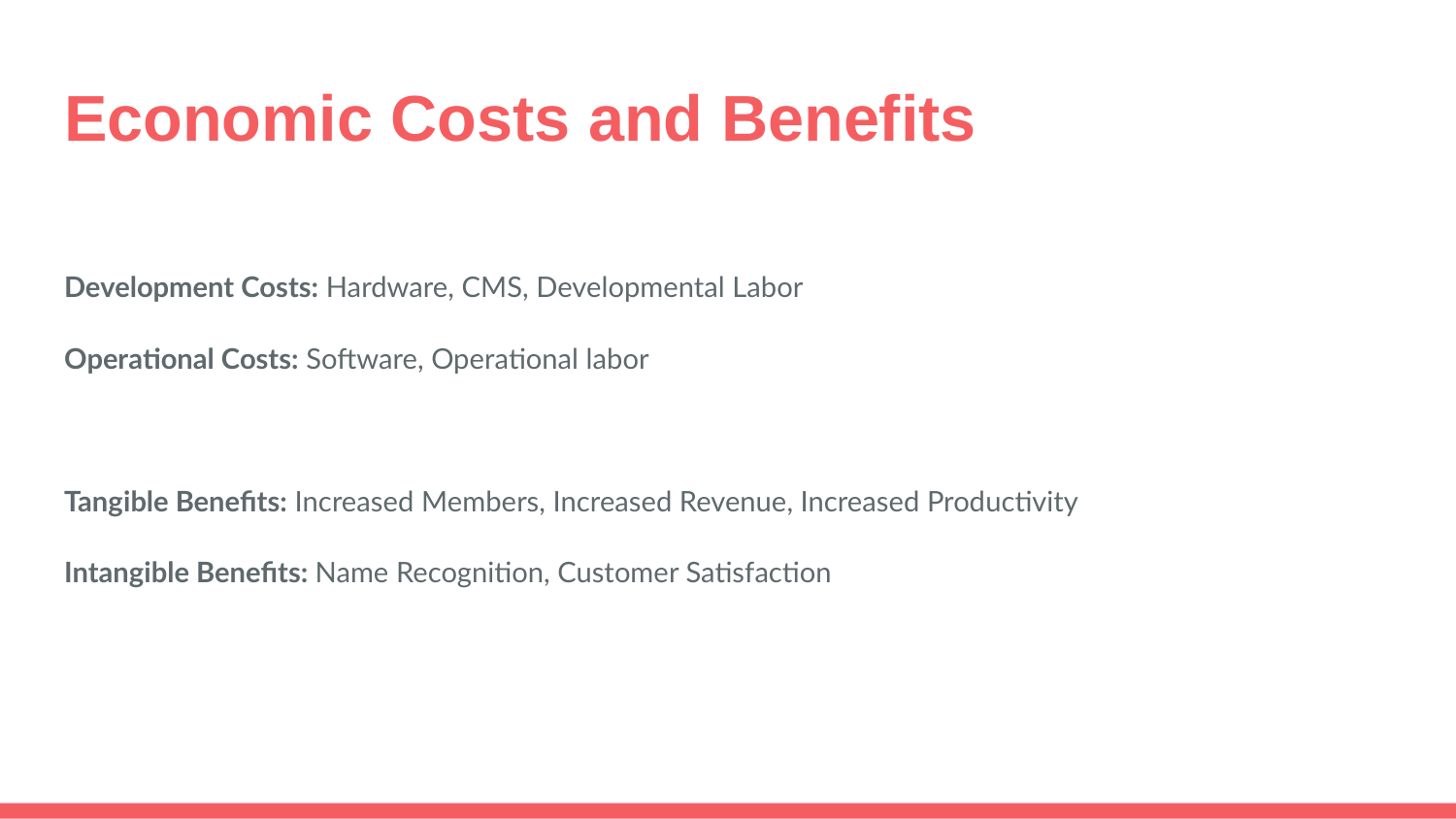

# Economic Costs and Benefits

Development Costs: Hardware, CMS, Developmental Labor
Operational Costs: Software, Operational labor

Tangible Benefits: Increased Members, Increased Revenue, Increased Productivity
Intangible Benefits: Name Recognition, Customer Satisfaction